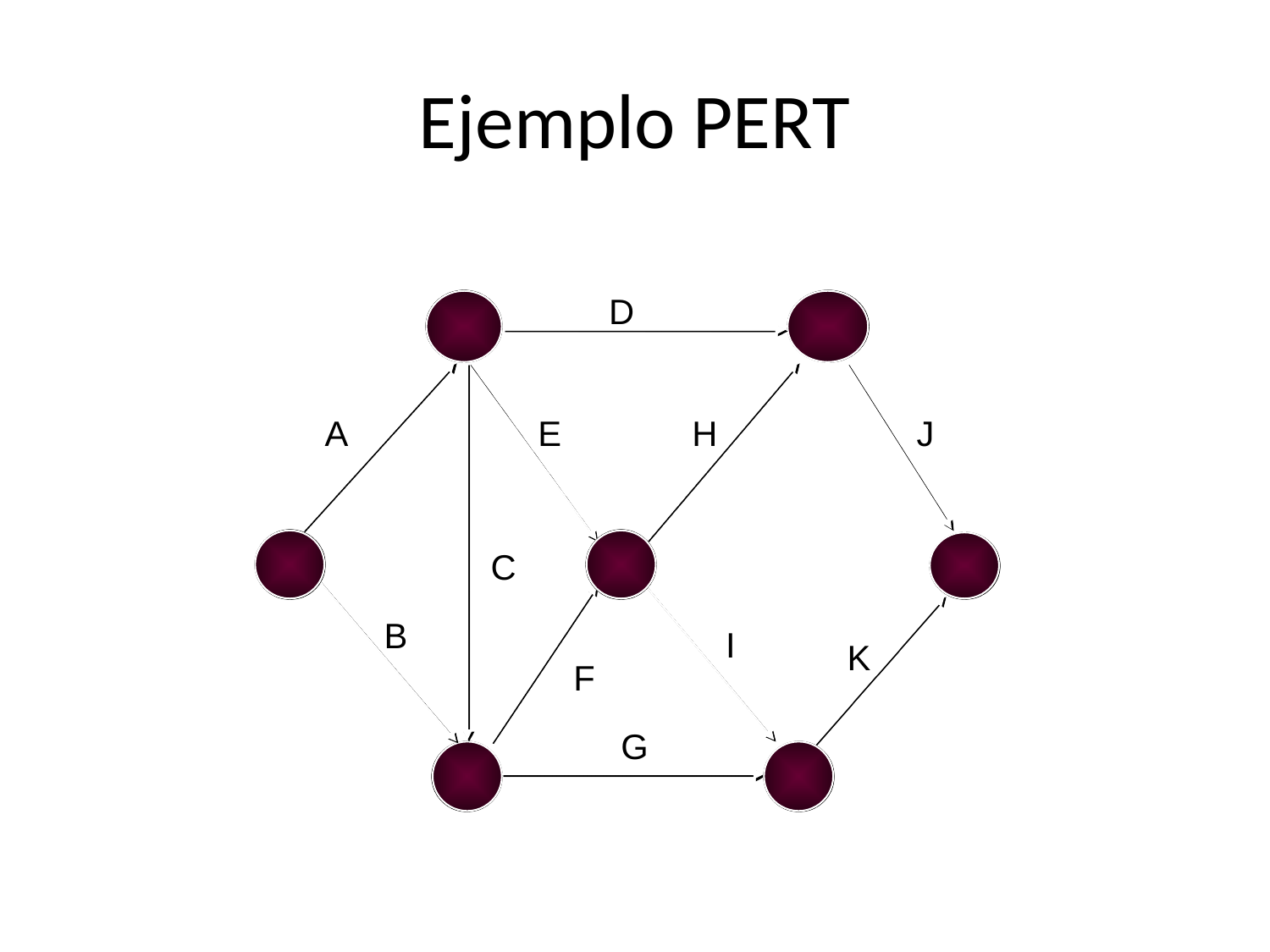

# Ejemplo PERT
D

A
E
H
J

C

B
I
K
F
G